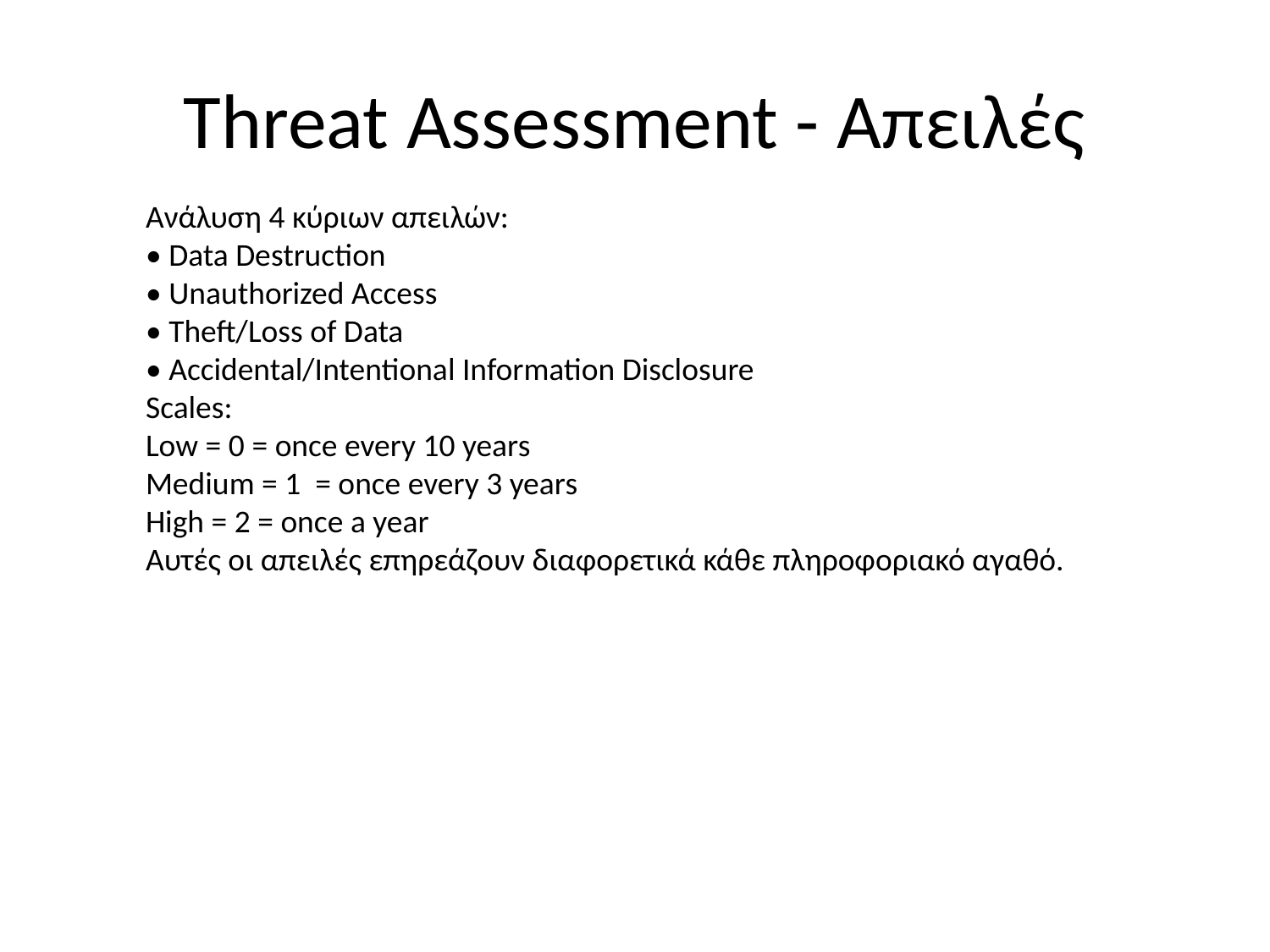

# Threat Assessment - Απειλές
Ανάλυση 4 κύριων απειλών:
• Data Destruction
• Unauthorized Access
• Theft/Loss of Data
• Accidental/Intentional Information Disclosure
Scales:
Low = 0 = once every 10 years
Medium = 1  = once every 3 years
High = 2 = once a year
Αυτές οι απειλές επηρεάζουν διαφορετικά κάθε πληροφοριακό αγαθό.